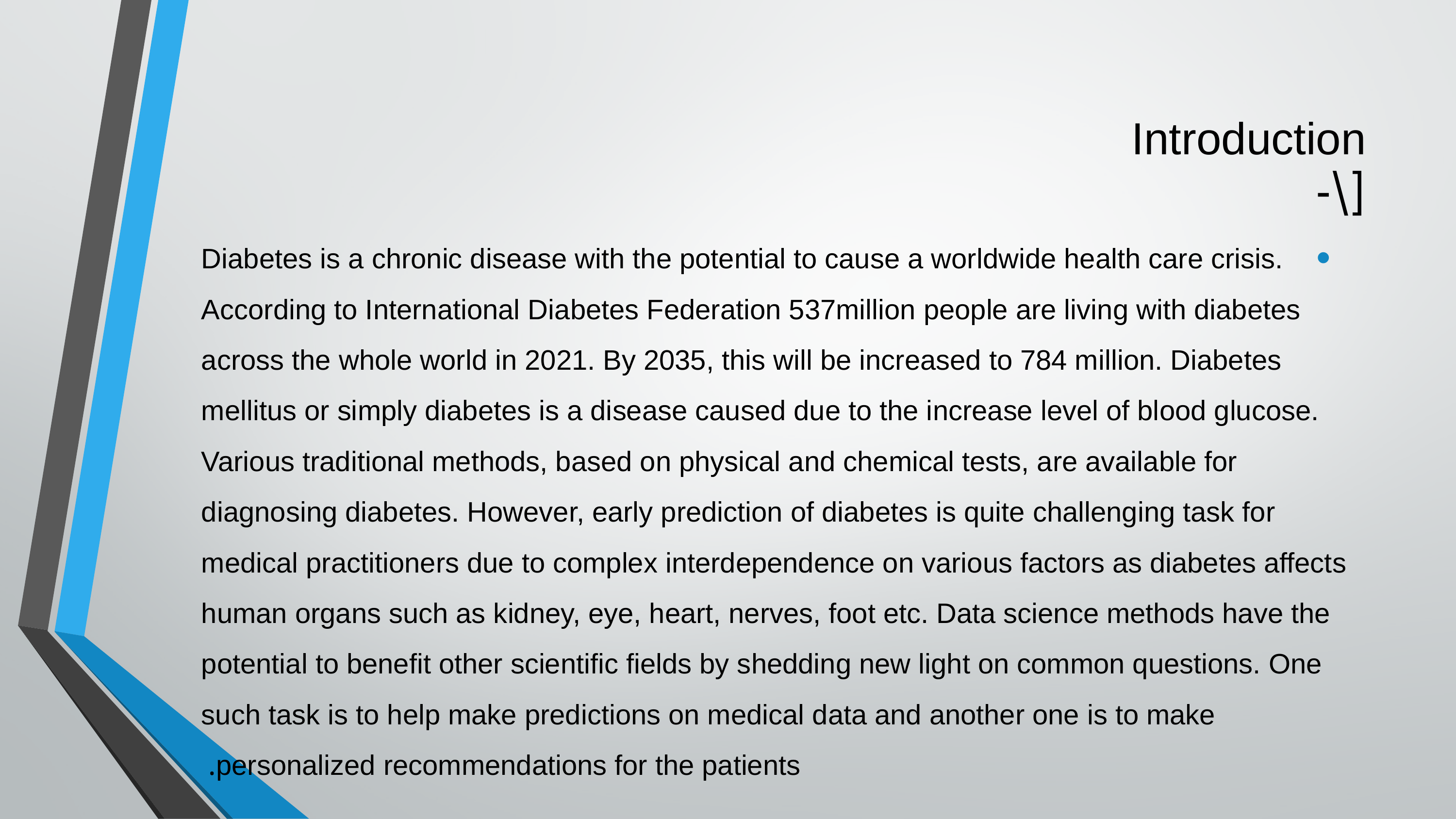

# Introduction [\-

Diabetes is a chronic disease with the potential to cause a worldwide health care crisis. According to International Diabetes Federation 537million people are living with diabetes across the whole world in 2021. By 2035, this will be increased to 784 million. Diabetes mellitus or simply diabetes is a disease caused due to the increase level of blood glucose. Various traditional methods, based on physical and chemical tests, are available for diagnosing diabetes. However, early prediction of diabetes is quite challenging task for medical practitioners due to complex interdependence on various factors as diabetes affects human organs such as kidney, eye, heart, nerves, foot etc. Data science methods have the potential to benefit other scientific fields by shedding new light on common questions. One such task is to help make predictions on medical data and another one is to make personalized recommendations for the patients.